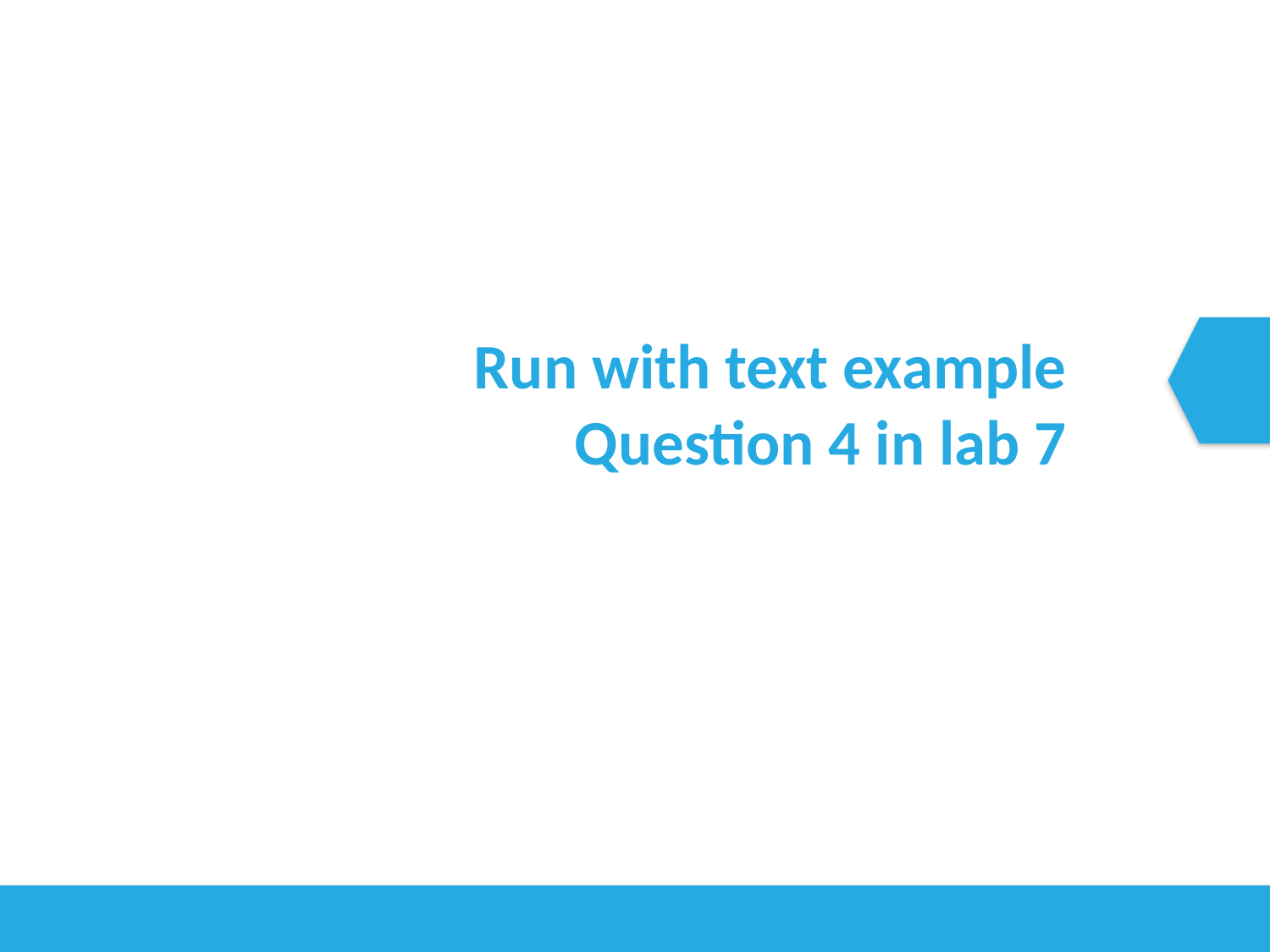

# Run with text example Question 4 in lab 7